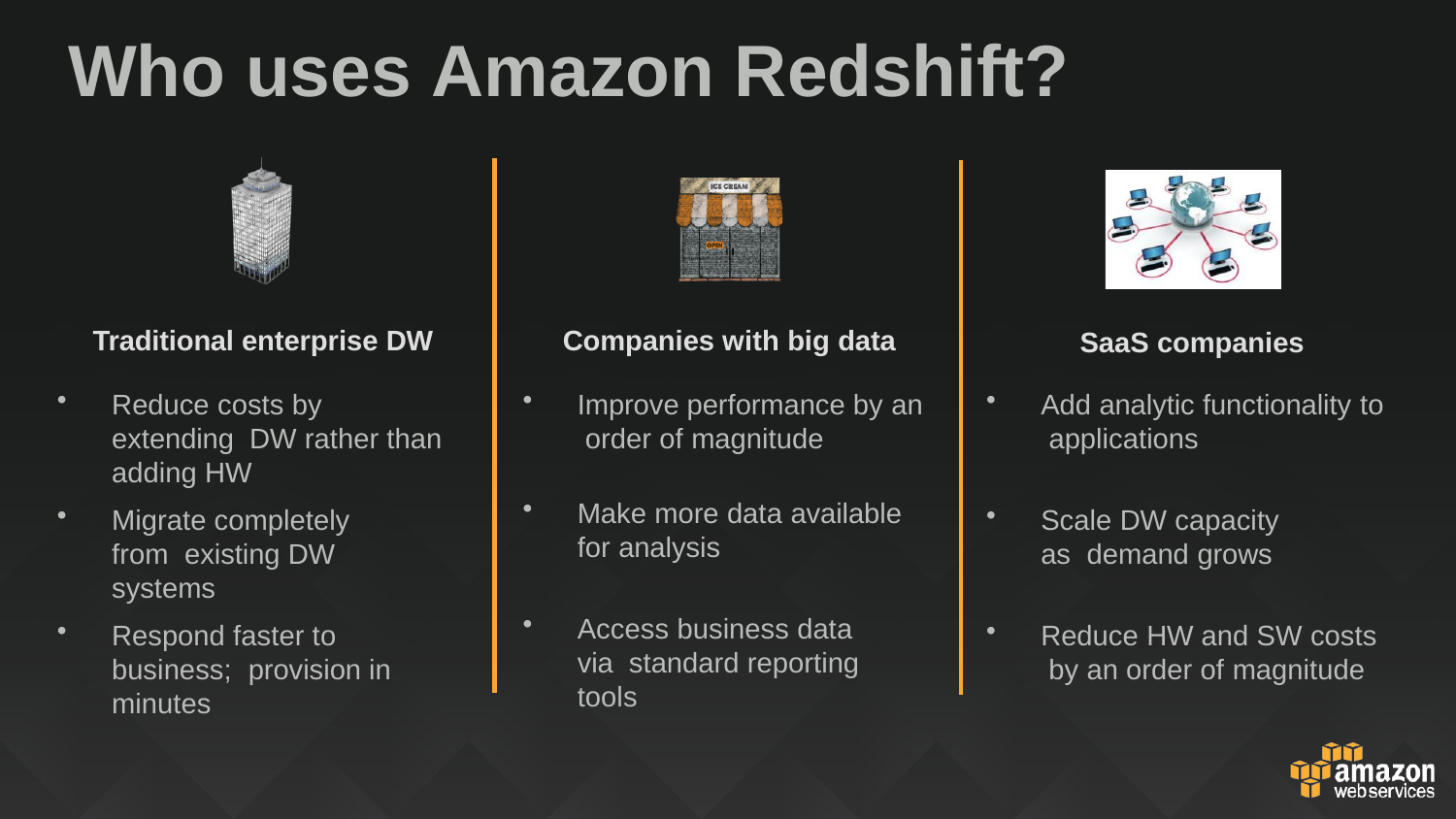

# Who uses Amazon Redshift?

Traditional enterprise DW
Companies with big data
SaaS companies
Reduce costs by extending  DW rather than adding HW
Improve performance by an  order of magnitude
Add analytic functionality to  applications
Make more data available
for analysis
Migrate completely from  existing DW systems
Scale DW capacity as  demand grows
Access business data via  standard reporting tools
Respond faster to business;  provision in minutes
Reduce HW and SW costs  by an order of magnitude